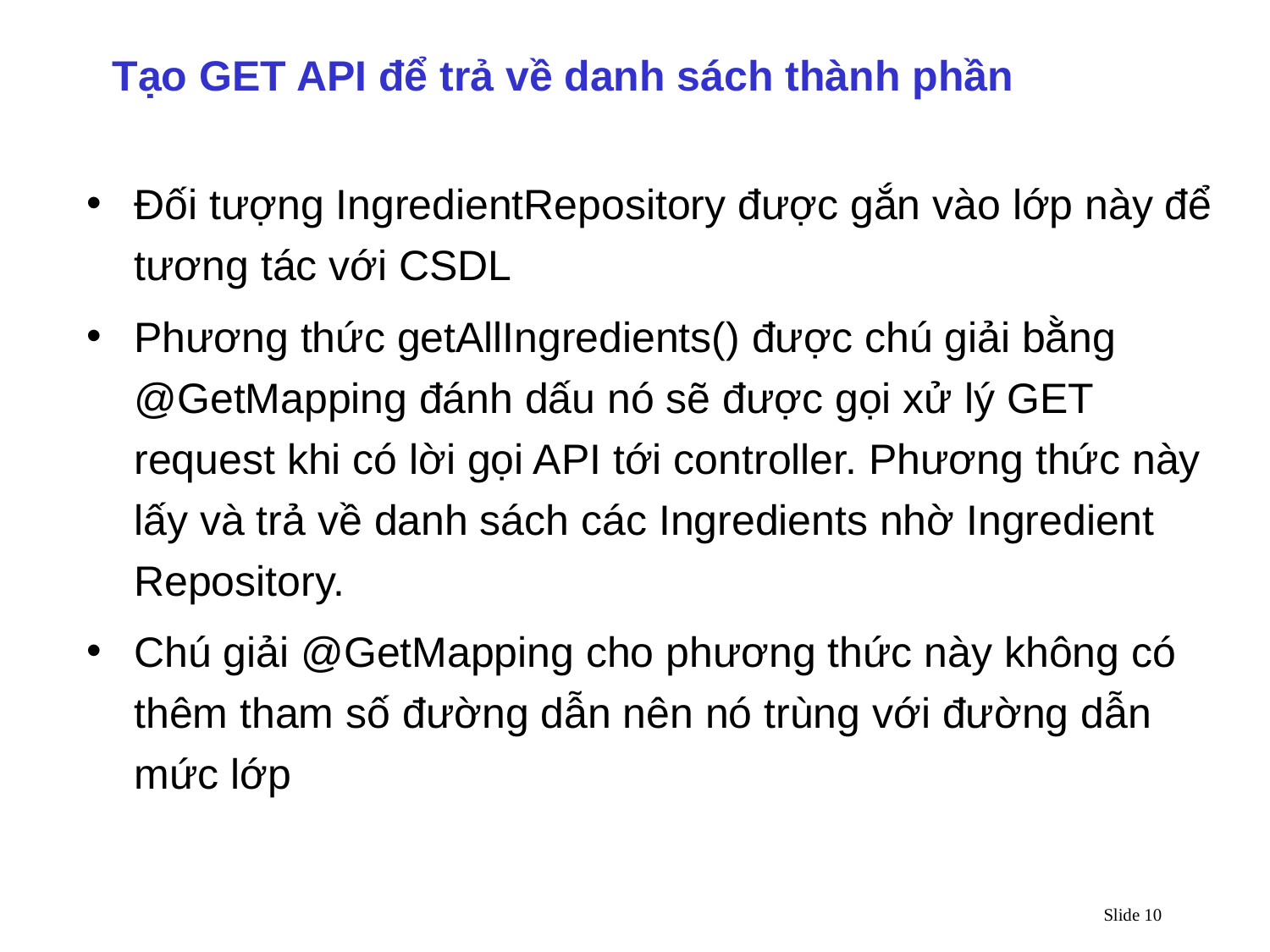

Tạo GET API để trả về danh sách thành phần
Đối tượng IngredientRepository được gắn vào lớp này để tương tác với CSDL
Phương thức getAllIngredients() được chú giải bằng @GetMapping đánh dấu nó sẽ được gọi xử lý GET request khi có lời gọi API tới controller. Phương thức này lấy và trả về danh sách các Ingredients nhờ Ingredient Repository.
Chú giải @GetMapping cho phương thức này không có thêm tham số đường dẫn nên nó trùng với đường dẫn mức lớp

Slide 10